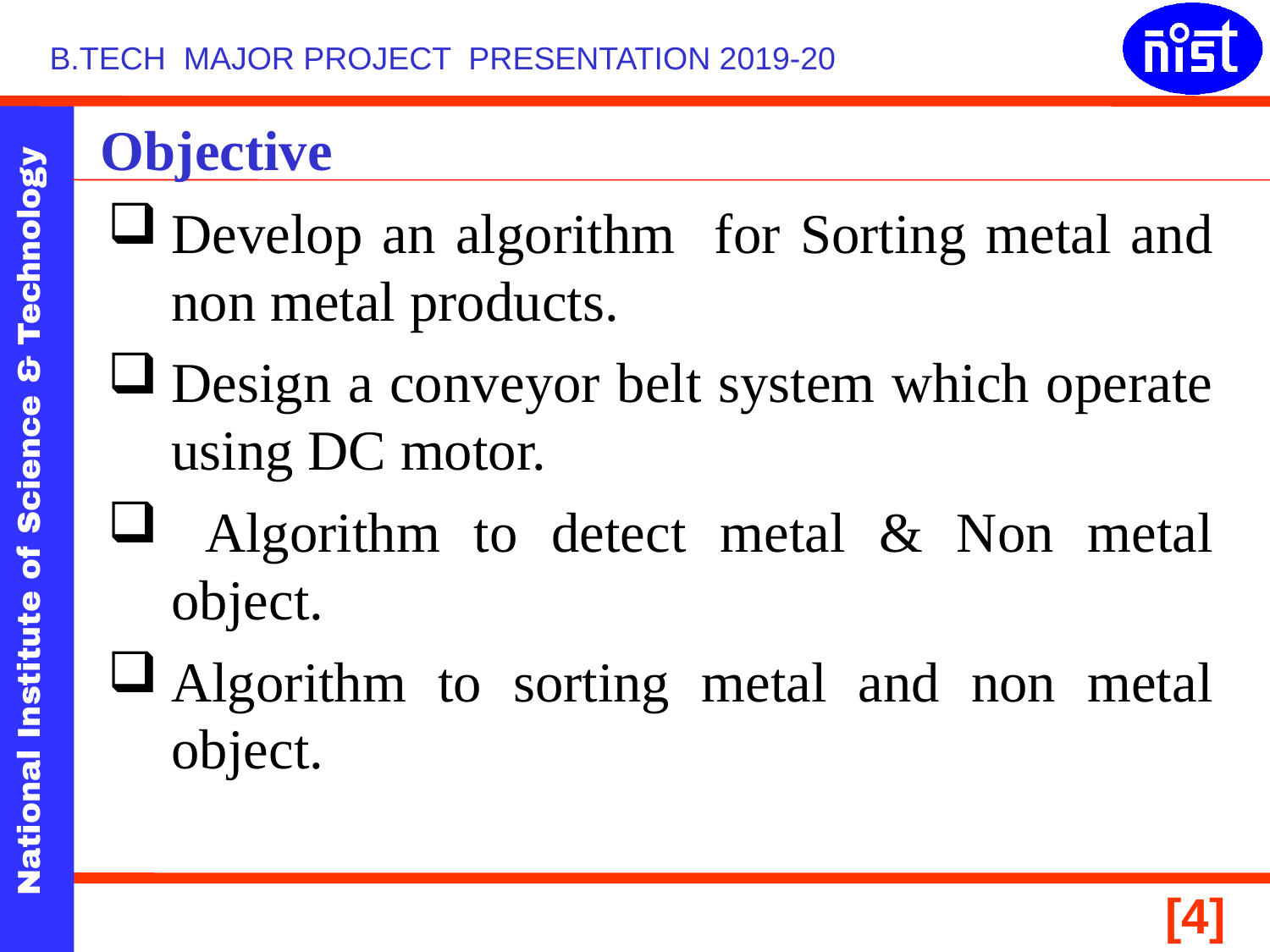

# Objective
Develop an algorithm  for Sorting metal and non metal products.
Design a conveyor belt system which operate using DC motor.
 Algorithm to detect metal & Non metal object.
Algorithm to sorting metal and non metal object.